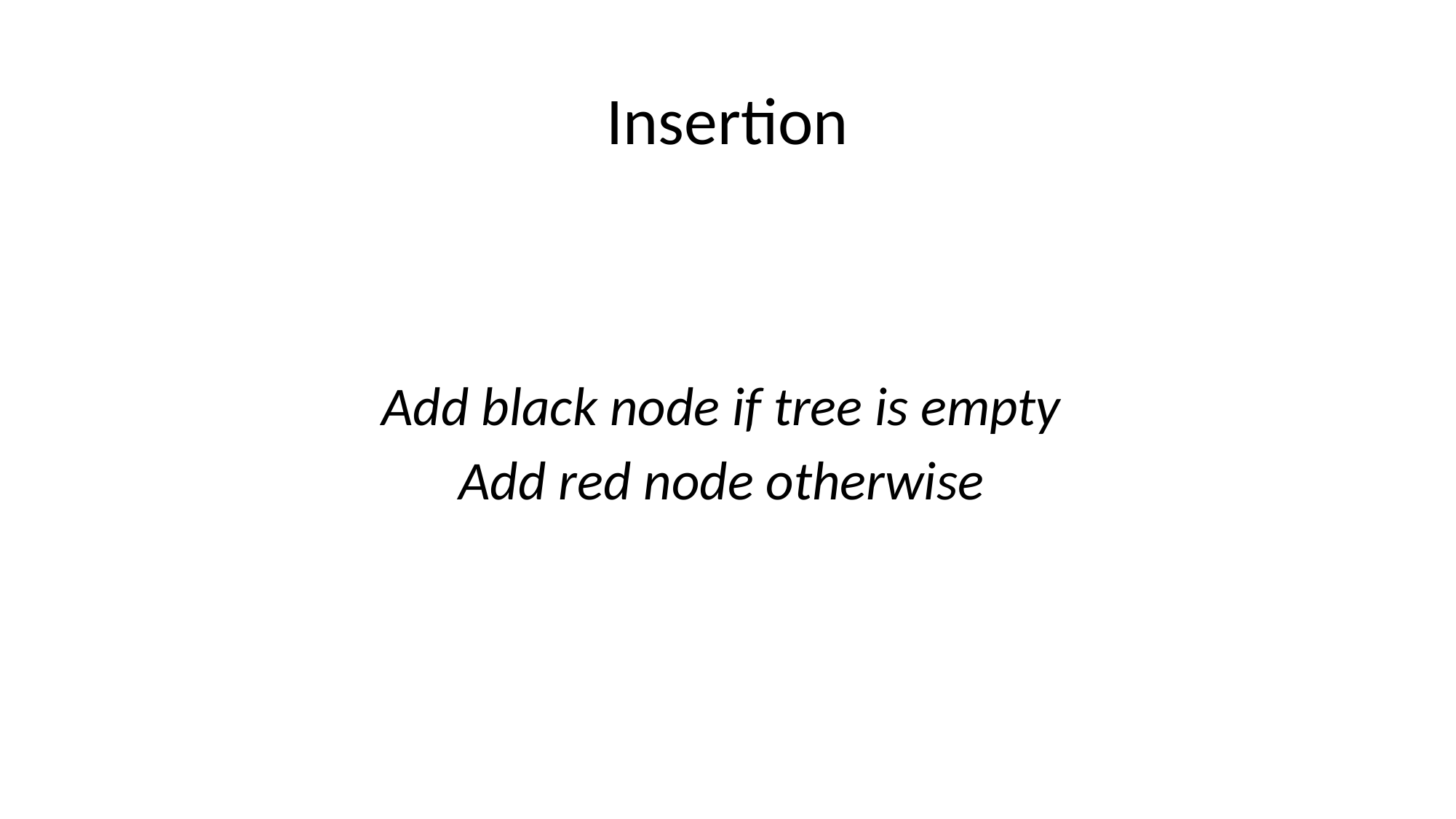

# Insertion

Add black node if tree is empty
Add red node otherwise